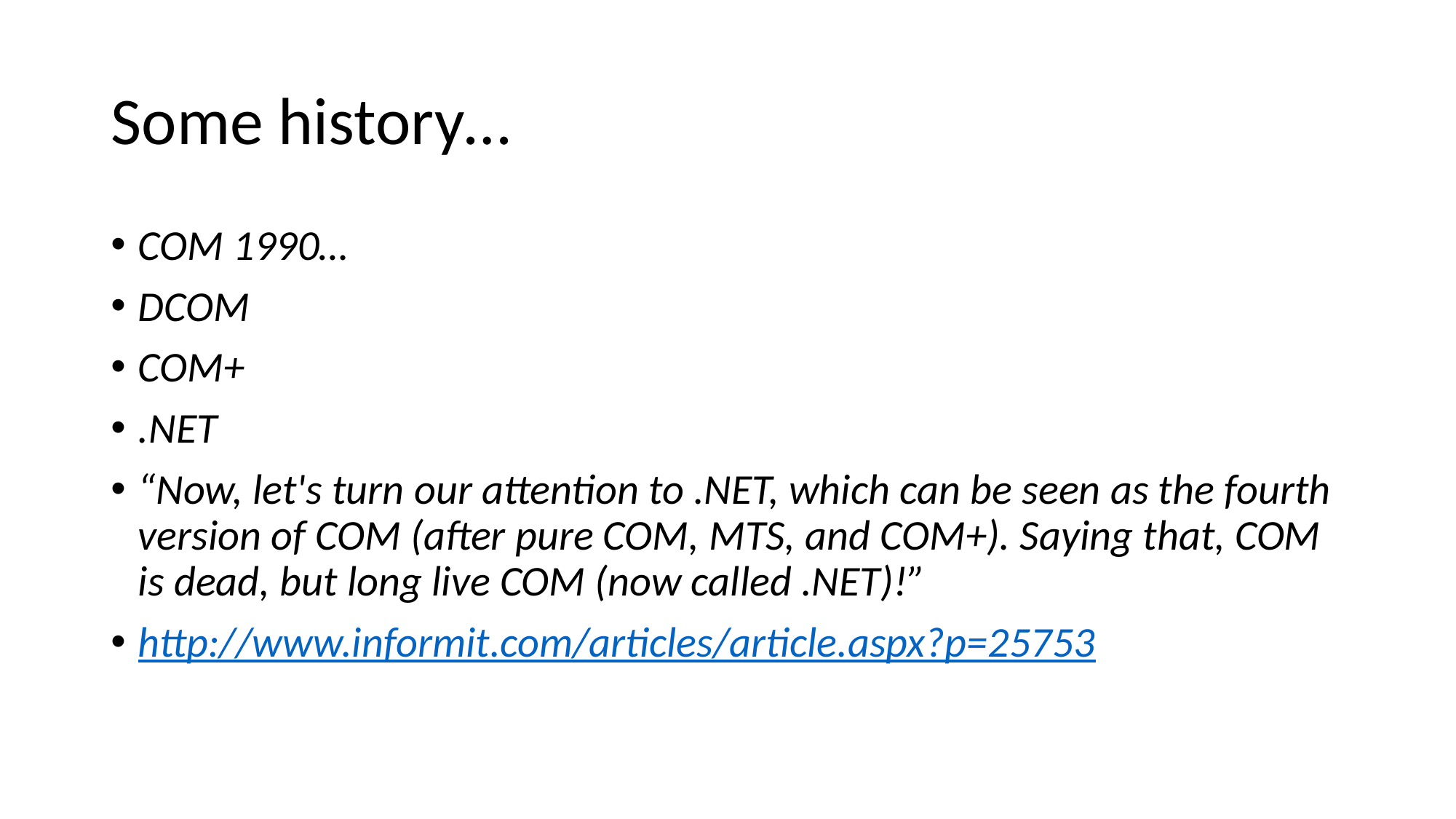

# Some history…
COM 1990…
DCOM
COM+
.NET
“Now, let's turn our attention to .NET, which can be seen as the fourth version of COM (after pure COM, MTS, and COM+). Saying that, COM is dead, but long live COM (now called .NET)!”
http://www.informit.com/articles/article.aspx?p=25753